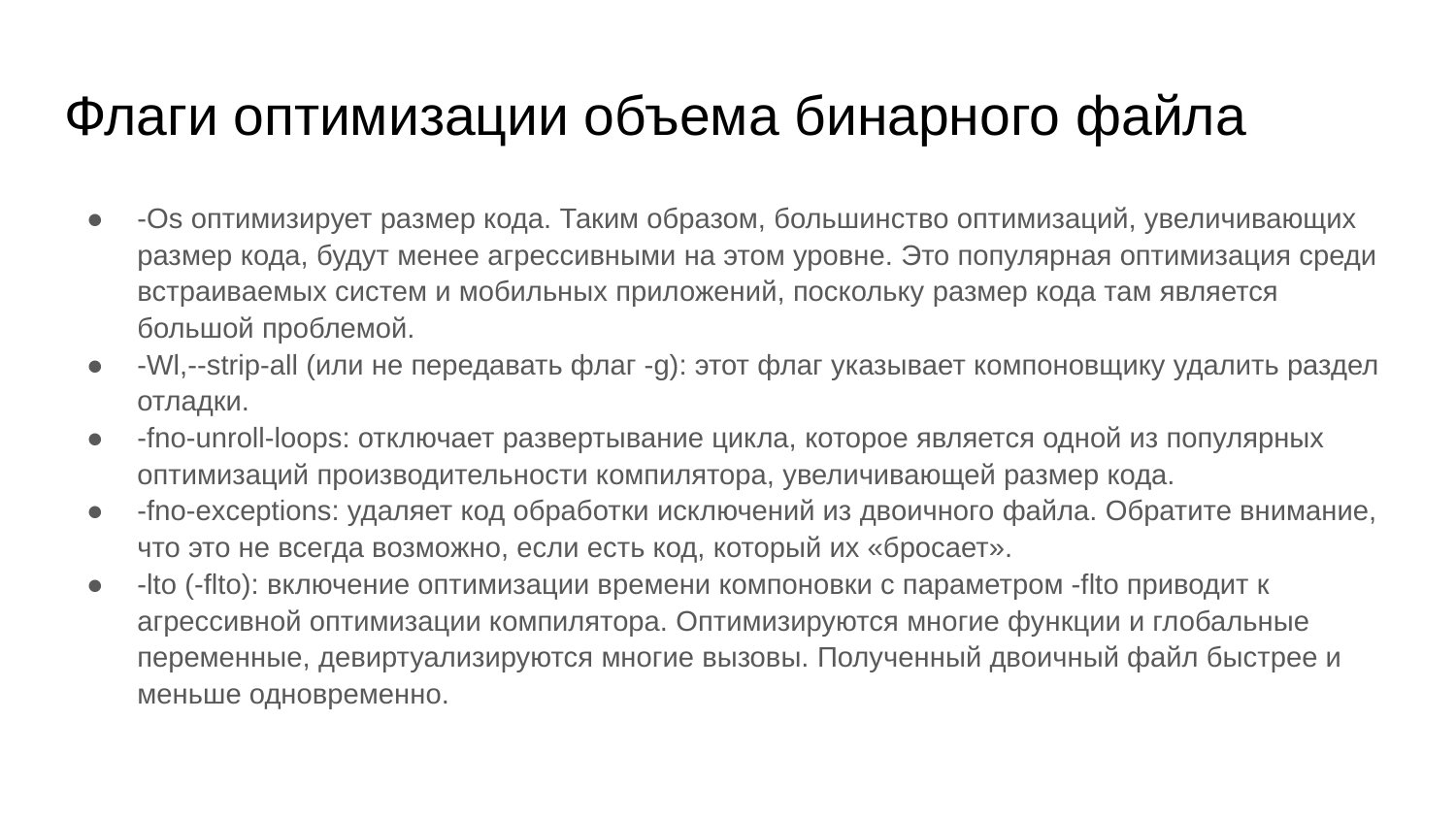

# Флаги оптимизации объема бинарного файла
-Os оптимизирует размер кода. Таким образом, большинство оптимизаций, увеличивающих размер кода, будут менее агрессивными на этом уровне. Это популярная оптимизация среди встраиваемых систем и мобильных приложений, поскольку размер кода там является большой проблемой.
-Wl,--strip-all (или не передавать флаг -g): этот флаг указывает компоновщику удалить раздел отладки.
-fno-unroll-loops: отключает развертывание цикла, которое является одной из популярных оптимизаций производительности компилятора, увеличивающей размер кода.
-fno-exceptions: удаляет код обработки исключений из двоичного файла. Обратите внимание, что это не всегда возможно, если есть код, который их «бросает».
-lto (-flto): включение оптимизации времени компоновки с параметром -flto приводит к агрессивной оптимизации компилятора. Оптимизируются многие функции и глобальные переменные, девиртуализируются многие вызовы. Полученный двоичный файл быстрее и меньше одновременно.